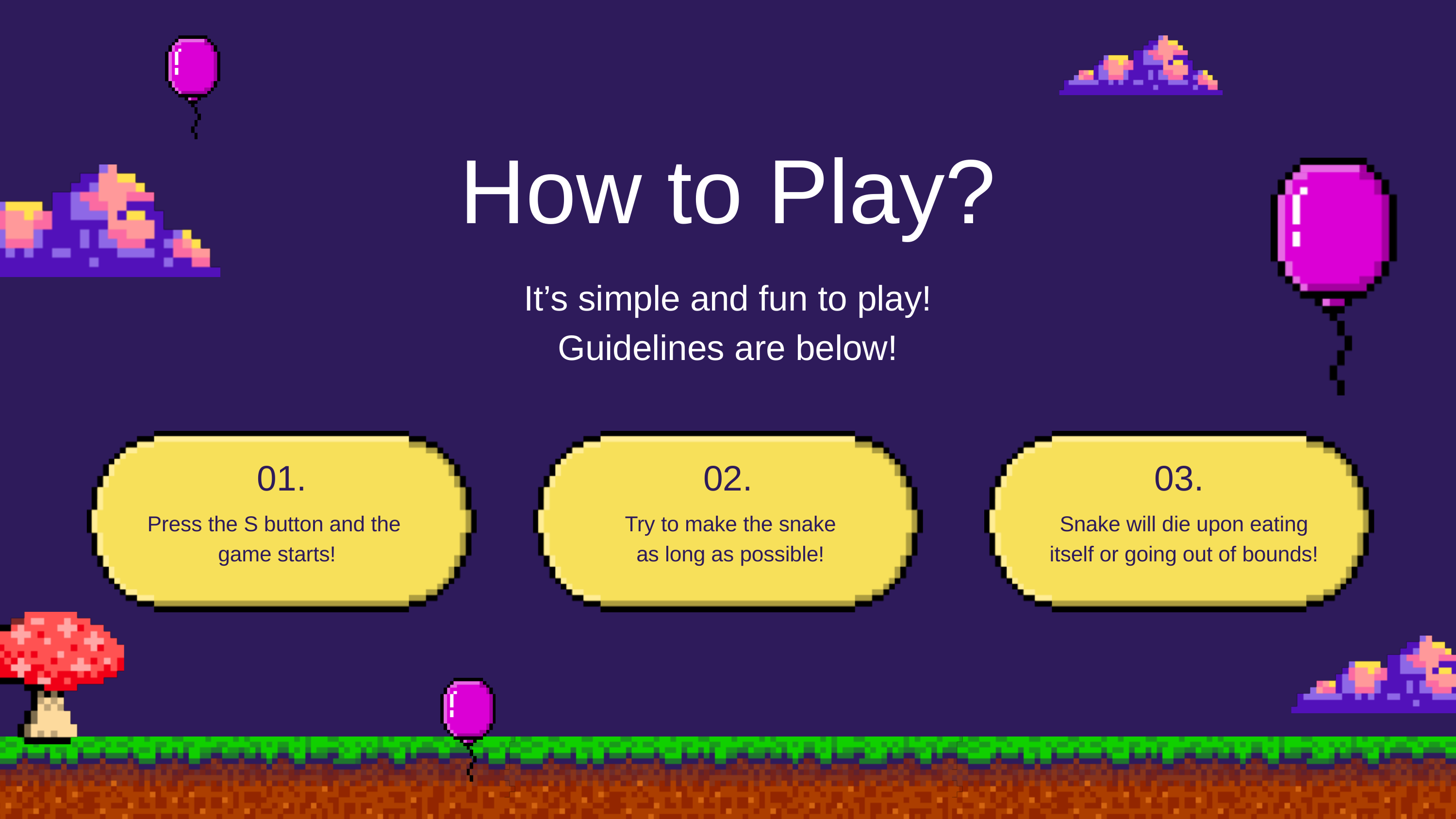

How to Play?

It’s simple and fun to play!
Guidelines are below!

01.
02.
03.
Press the S button and the
game starts!
Try to make the snake
as long as possible!
Snake will die upon eating
itself or going out of bounds!